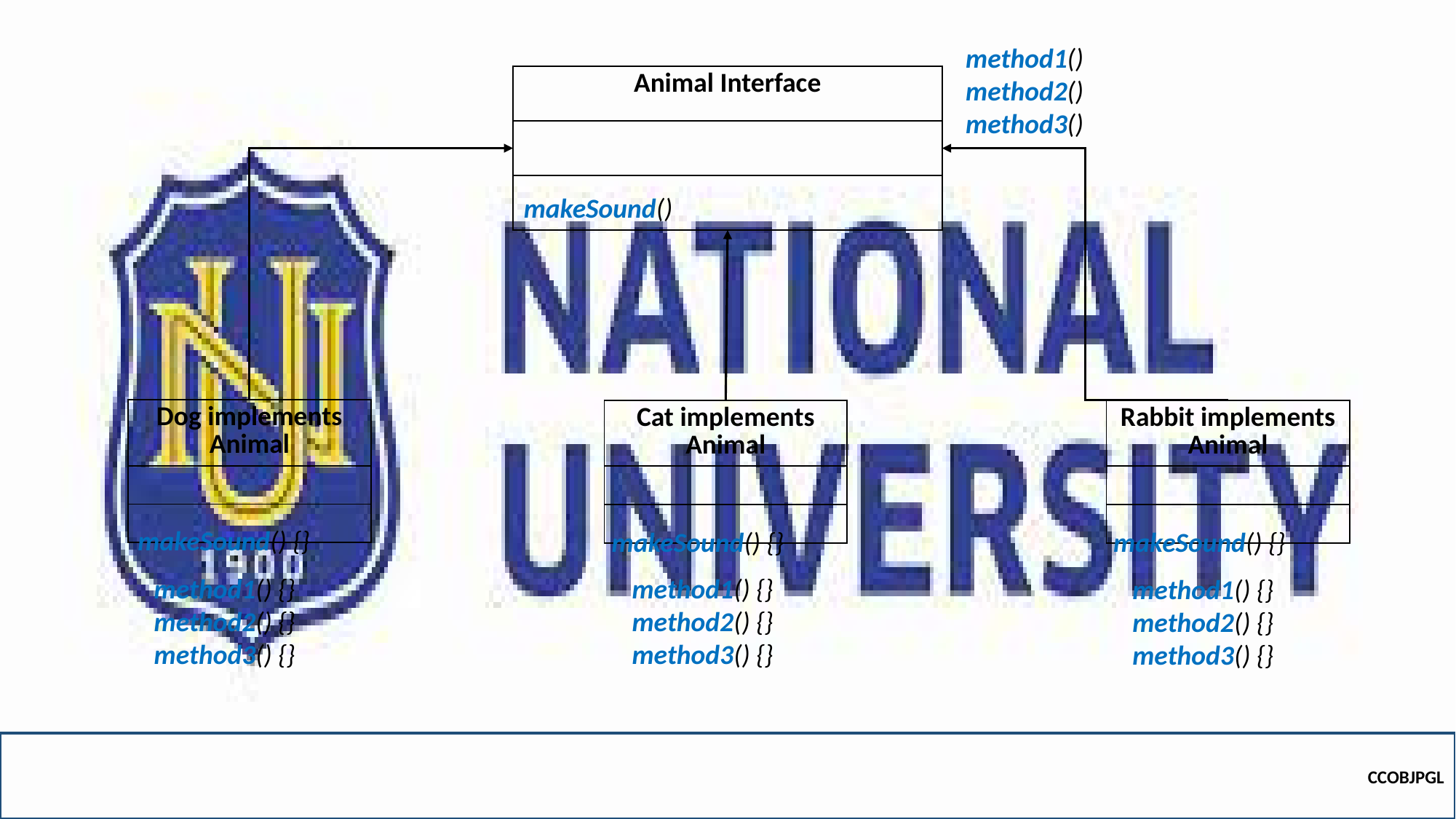

method1()
method2()
method3()

| Animal Interface |
| --- |
|  |
|  |
makeSound()

| Dog implements Animal |
| --- |
|  |
|  |
| Cat implements Animal |
| --- |
|  |
|  |
| Rabbit implements Animal |
| --- |
|  |
|  |
makeSound() {}
makeSound() {}
makeSound() {}
method1() {}
method2() {}
method3() {}

method1() {}
method2() {}
method3() {}

method1() {}
method2() {}
method3() {}

CCOBJPGL